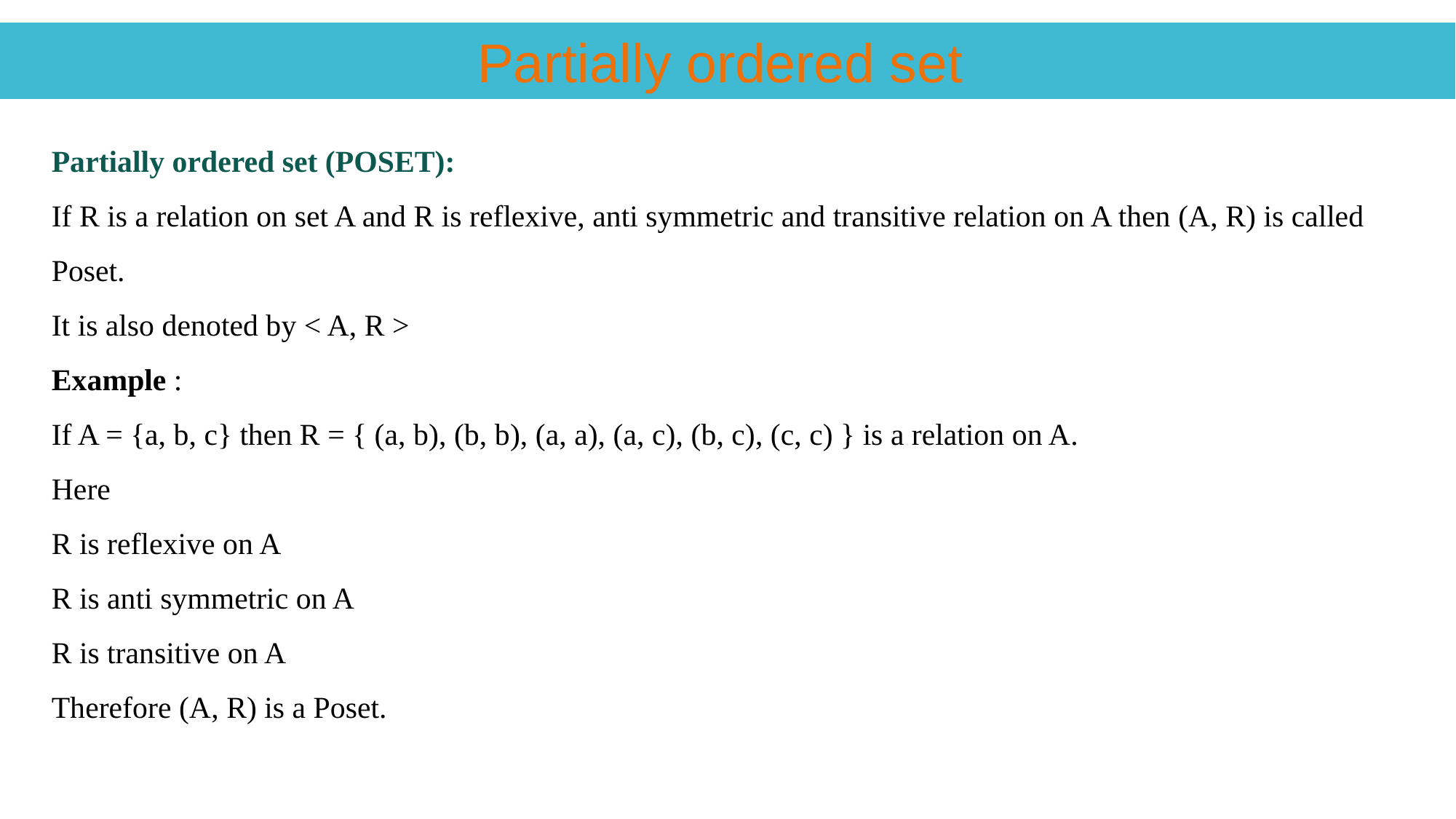

Partially ordered set

Partially ordered set (POSET):
If R is a relation on set A and R is reflexive, anti symmetric and transitive relation on A then (A, R) is called Poset.
It is also denoted by < A, R >
Example :
If A = {a, b, c} then R = { (a, b), (b, b), (a, a), (a, c), (b, c), (c, c) } is a relation on A.
Here
R is reflexive on A
R is anti symmetric on A
R is transitive on A
Therefore (A, R) is a Poset.